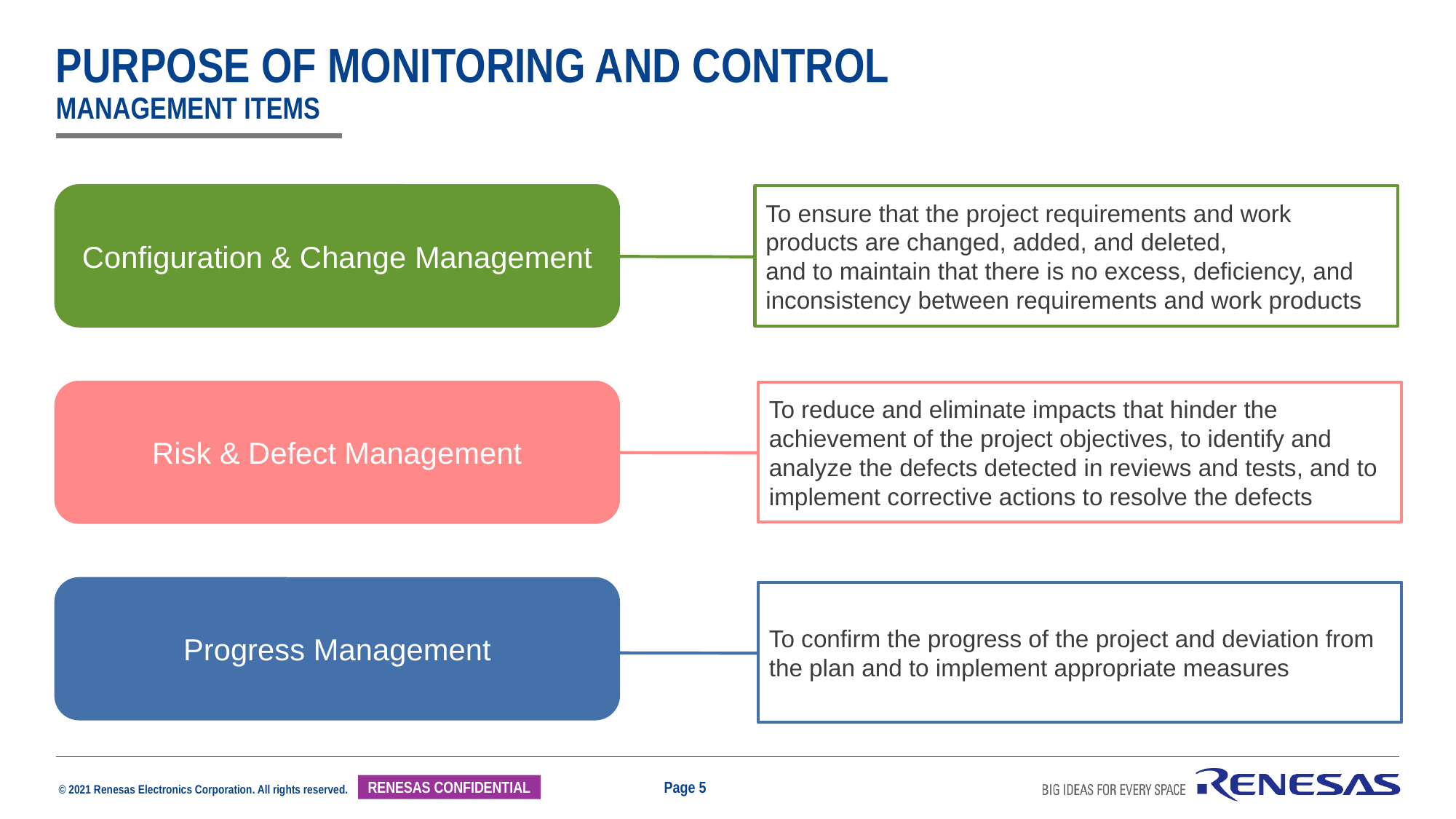

# Purpose of Monitoring and Control management items
Configuration & Change Management
To ensure that the project requirements and work products are changed, added, and deleted,
and to maintain that there is no excess, deficiency, and inconsistency between requirements and work products
To reduce and eliminate impacts that hinder the achievement of the project objectives, to identify and analyze the defects detected in reviews and tests, and to implement corrective actions to resolve the defects
Risk & Defect Management
Progress Management
To confirm the progress of the project and deviation from the plan and to implement appropriate measures